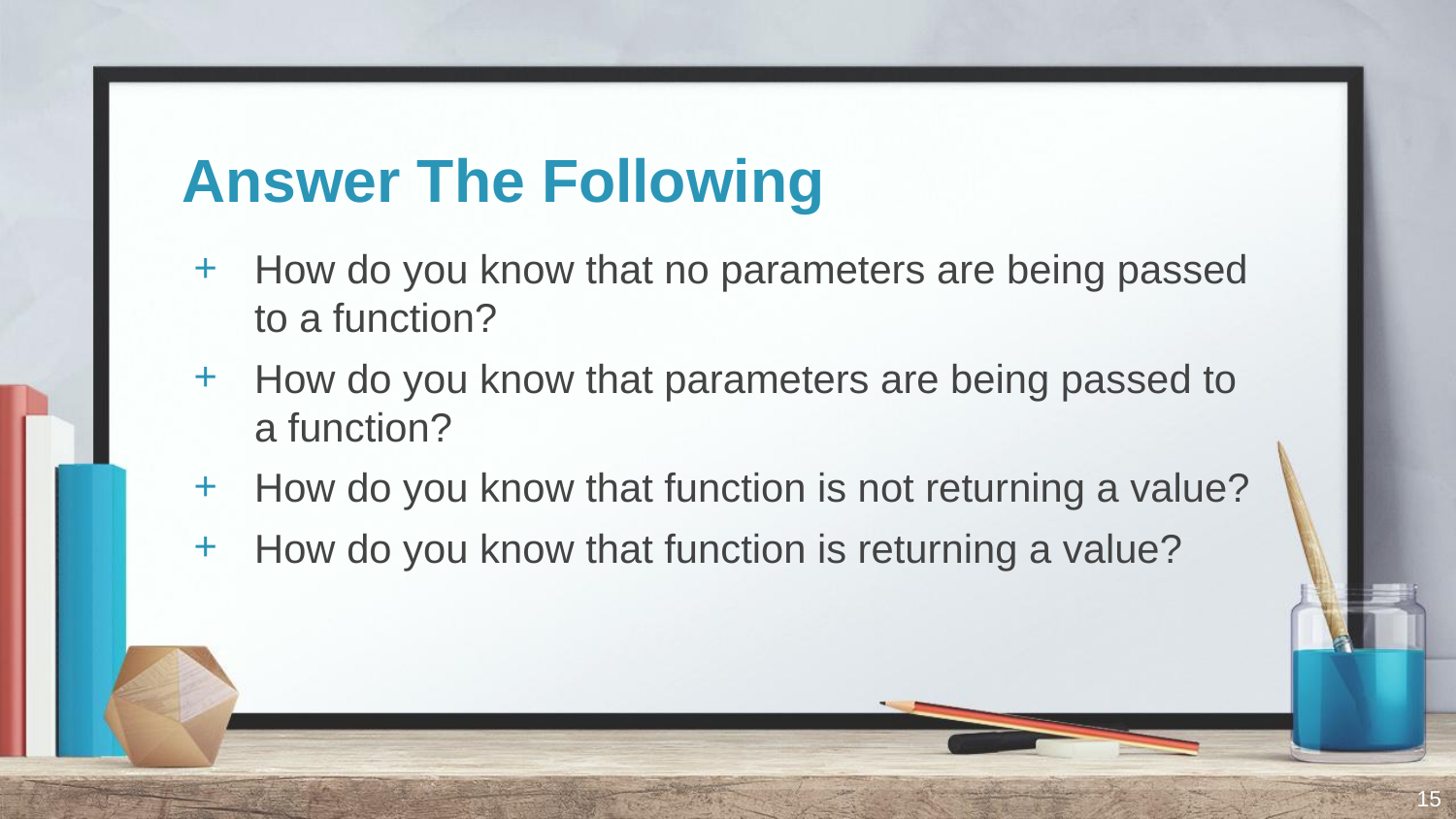

# Answer The Following
How do you know that no parameters are being passed to a function?
How do you know that parameters are being passed to a function?
How do you know that function is not returning a value?
How do you know that function is returning a value?

15